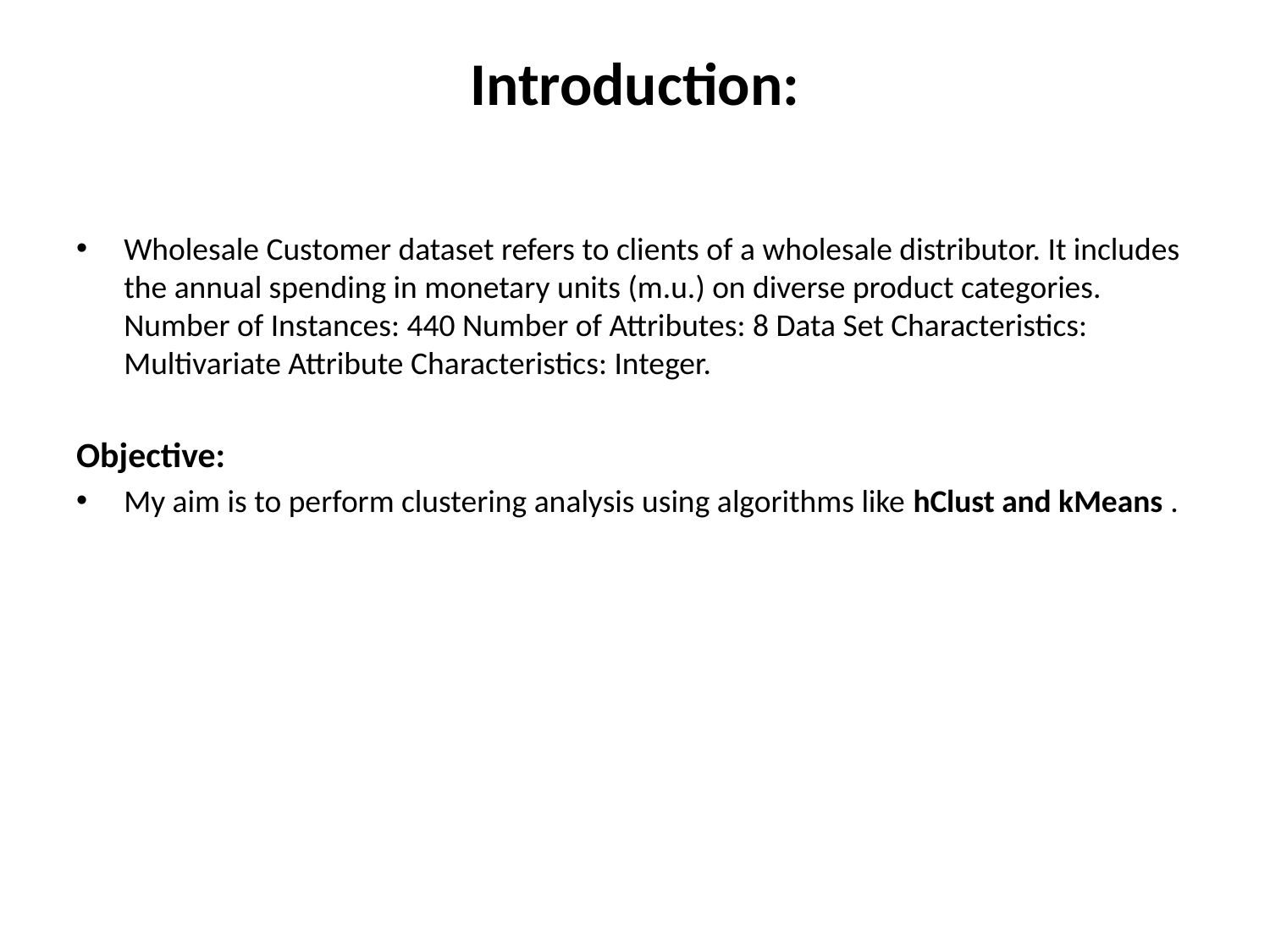

# Introduction:
Wholesale Customer dataset refers to clients of a wholesale distributor. It includes the annual spending in monetary units (m.u.) on diverse product categories. Number of Instances: 440 Number of Attributes: 8 Data Set Characteristics: Multivariate Attribute Characteristics: Integer.

Objective:
My aim is to perform clustering analysis using algorithms like hClust and kMeans .